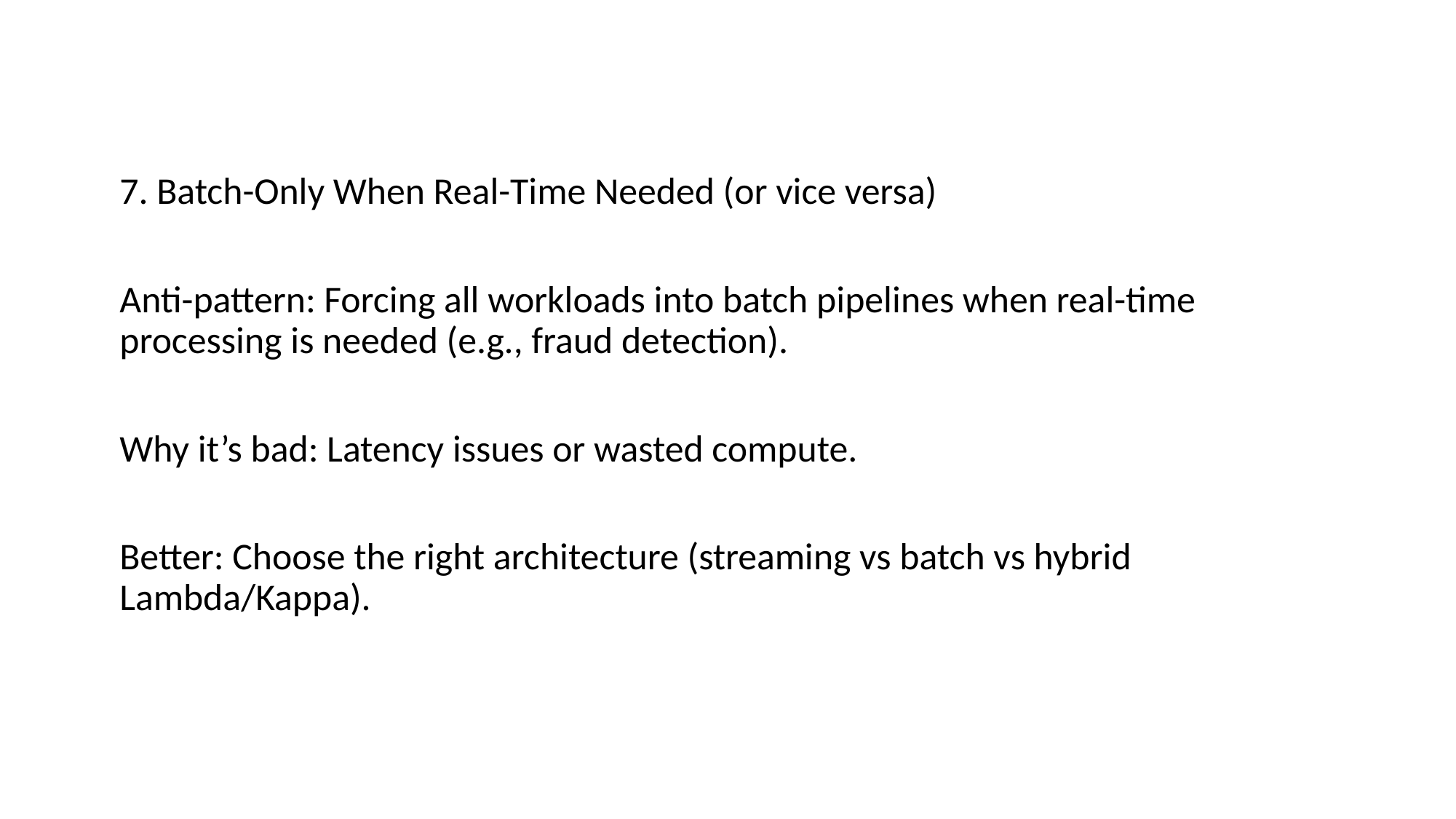

7. Batch-Only When Real-Time Needed (or vice versa)

Anti-pattern: Forcing all workloads into batch pipelines when real-time processing is needed (e.g., fraud detection).

Why it’s bad: Latency issues or wasted compute.

Better: Choose the right architecture (streaming vs batch vs hybrid Lambda/Kappa).